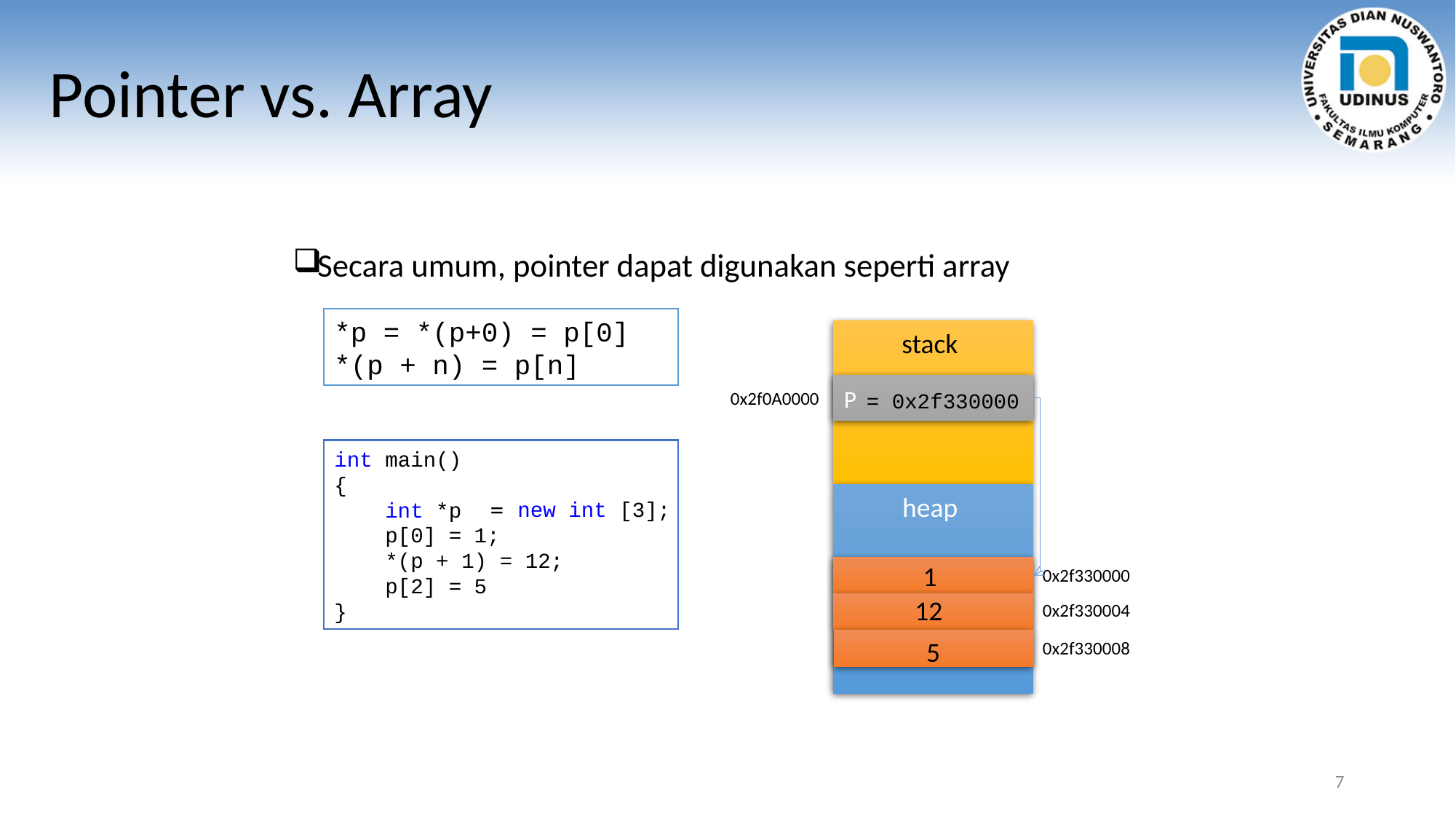

# Pointer vs. Array
Secara umum, pointer dapat digunakan seperti array
*p = *(p+0) = p[0]
*(p + n) = p[n]

stack
P
0x2f0A0000
= 0x2f330000
int main()
{
    int *p
    p[0] = 1;
    *(p + 1) = 12;
    p[2] = 5
}

heap
=
 new int [3];
1

0x2f330000
12
0x2f330004

5

0x2f330008
7